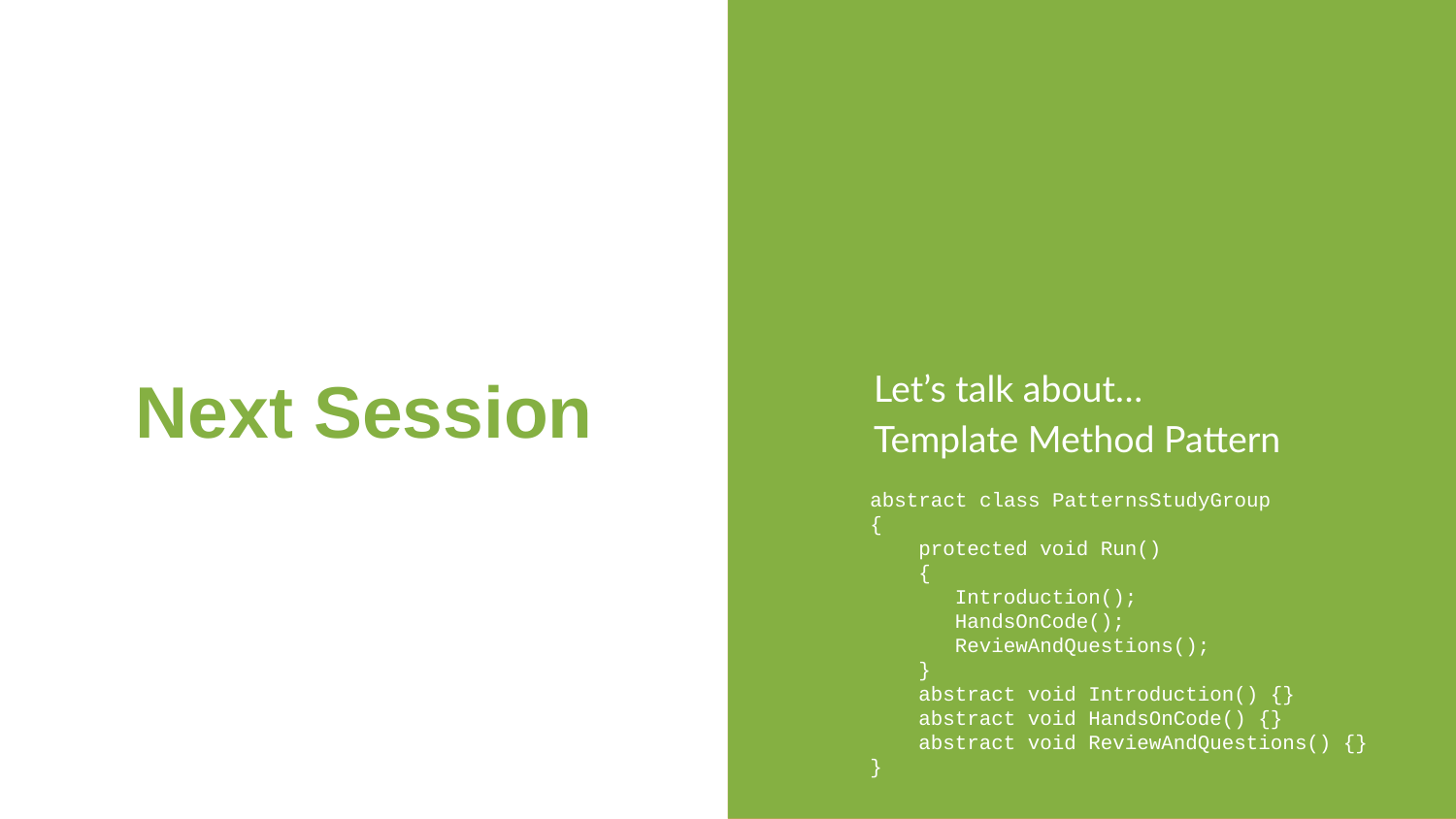

Let’s talk about…
Template Method Pattern
# Next Session
abstract class PatternsStudyGroup
{
    protected void Run()
    {
       Introduction();
       HandsOnCode();
       ReviewAndQuestions();
    }
    abstract void Introduction() {}
    abstract void HandsOnCode() {}
    abstract void ReviewAndQuestions() {}
}